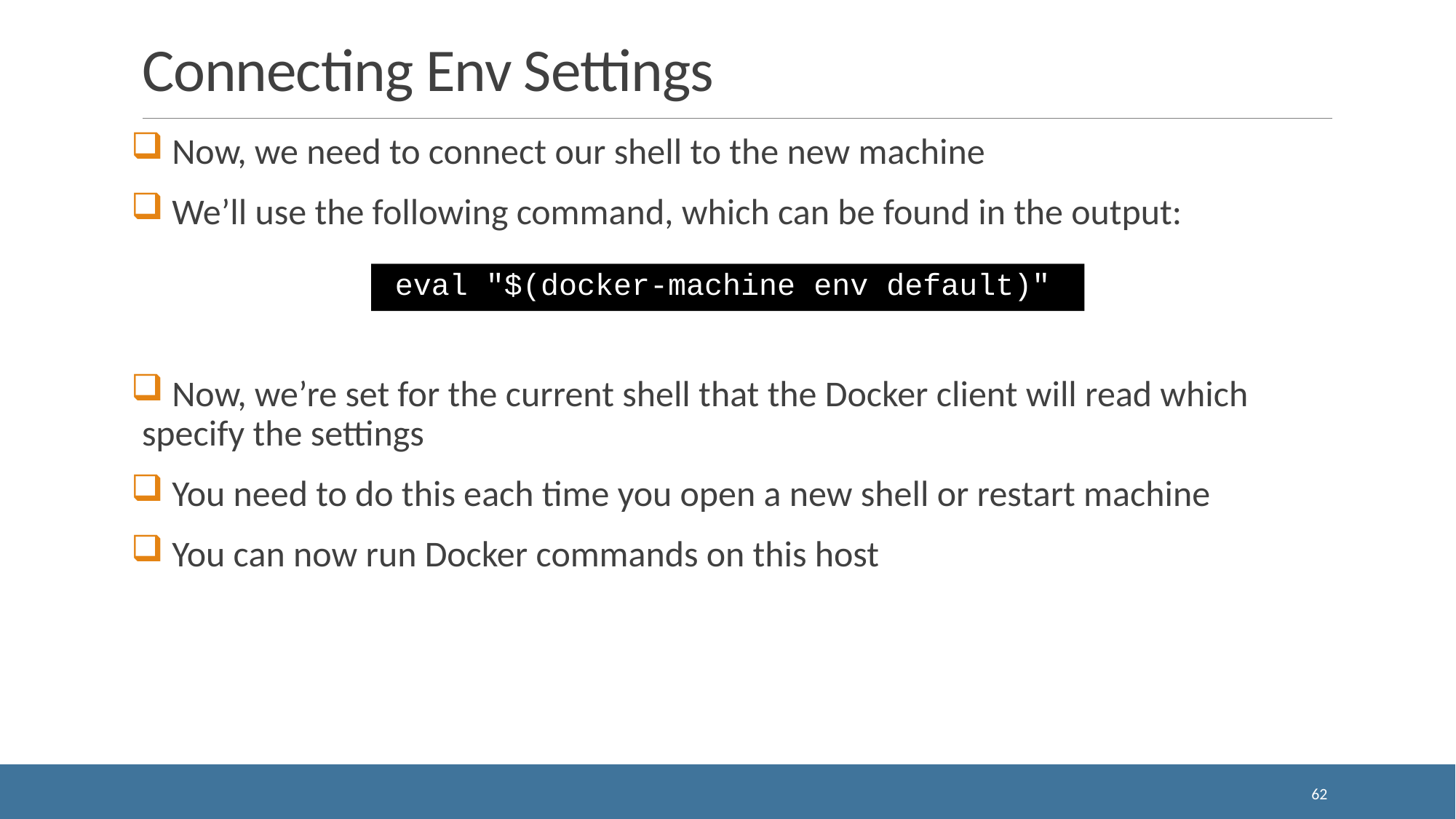

# Connecting Env Settings
 Now, we need to connect our shell to the new machine
 We’ll use the following command, which can be found in the output:

 Now, we’re set for the current shell that the Docker client will read which specify the settings
 You need to do this each time you open a new shell or restart machine
 You can now run Docker commands on this host

eval "$(docker-machine env default)"

62